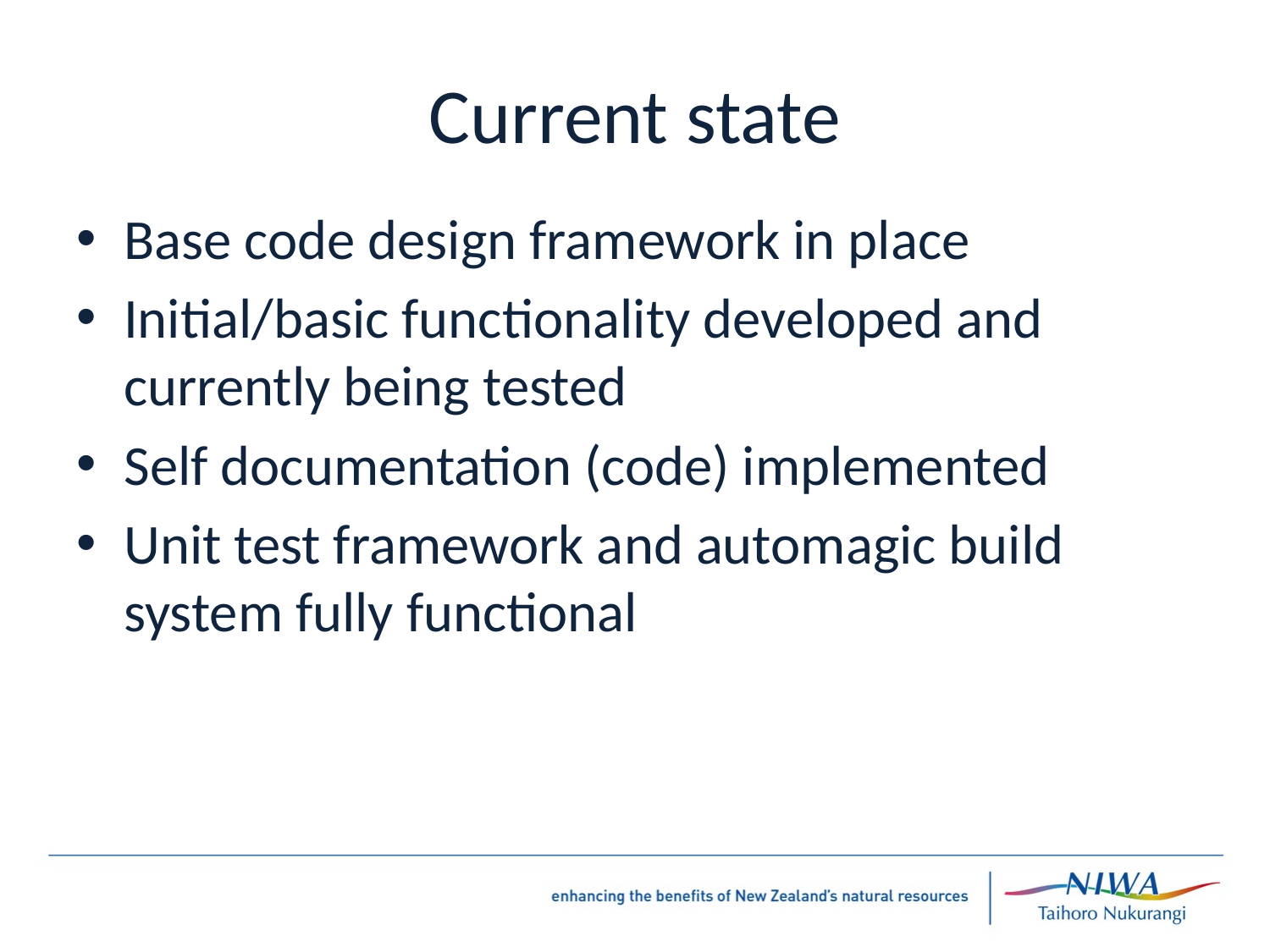

# Current state
Base code design framework in place
Initial/basic functionality developed and currently being tested
Self documentation (code) implemented
Unit test framework and automagic build system fully functional